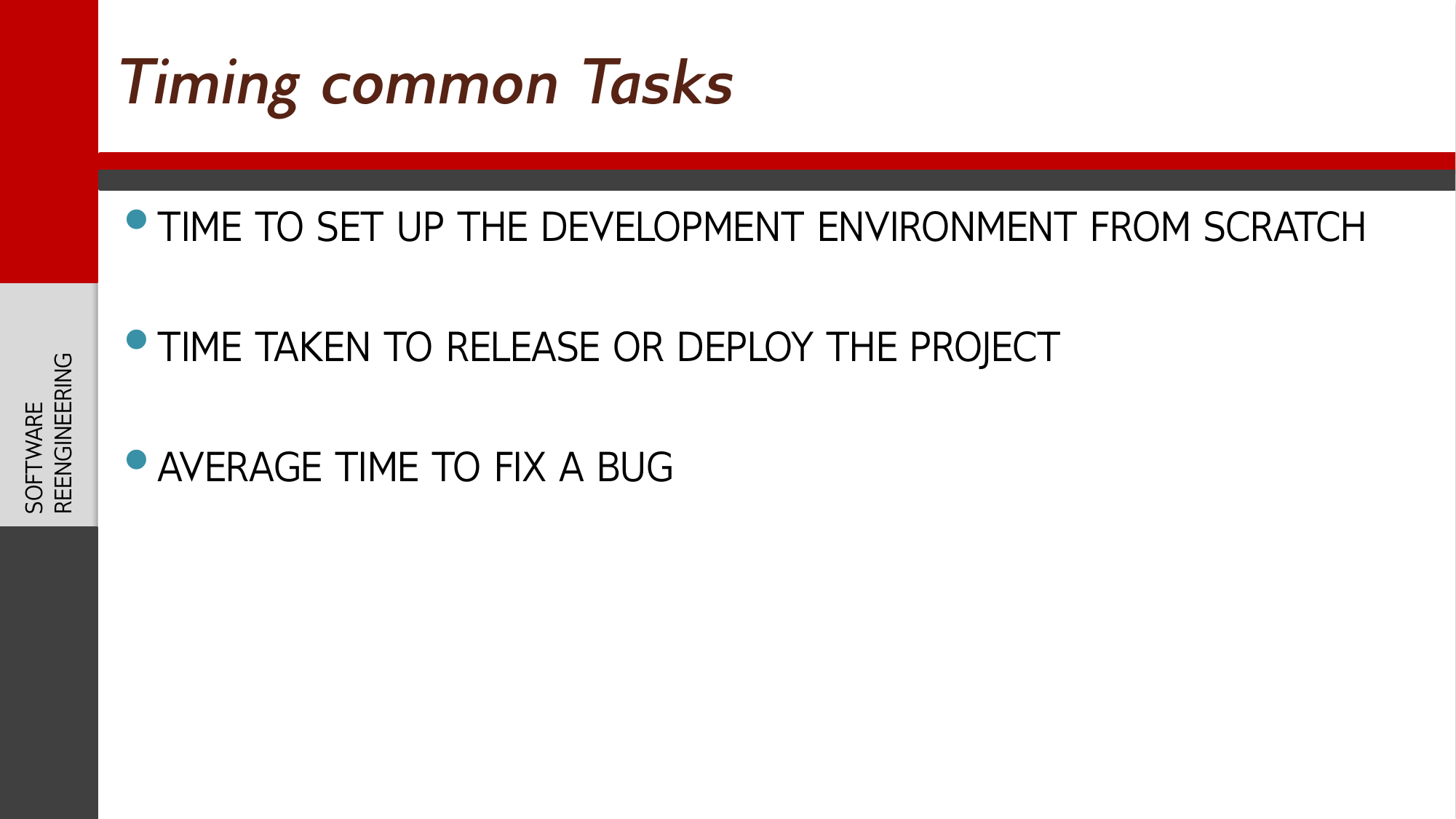

# Timing common Tasks
TIME TO SET UP THE DEVELOPMENT ENVIRONMENT FROM SCRATCH

TIME TAKEN TO RELEASE OR DEPLOY THE PROJECT

AVERAGE TIME TO FIX A BUG